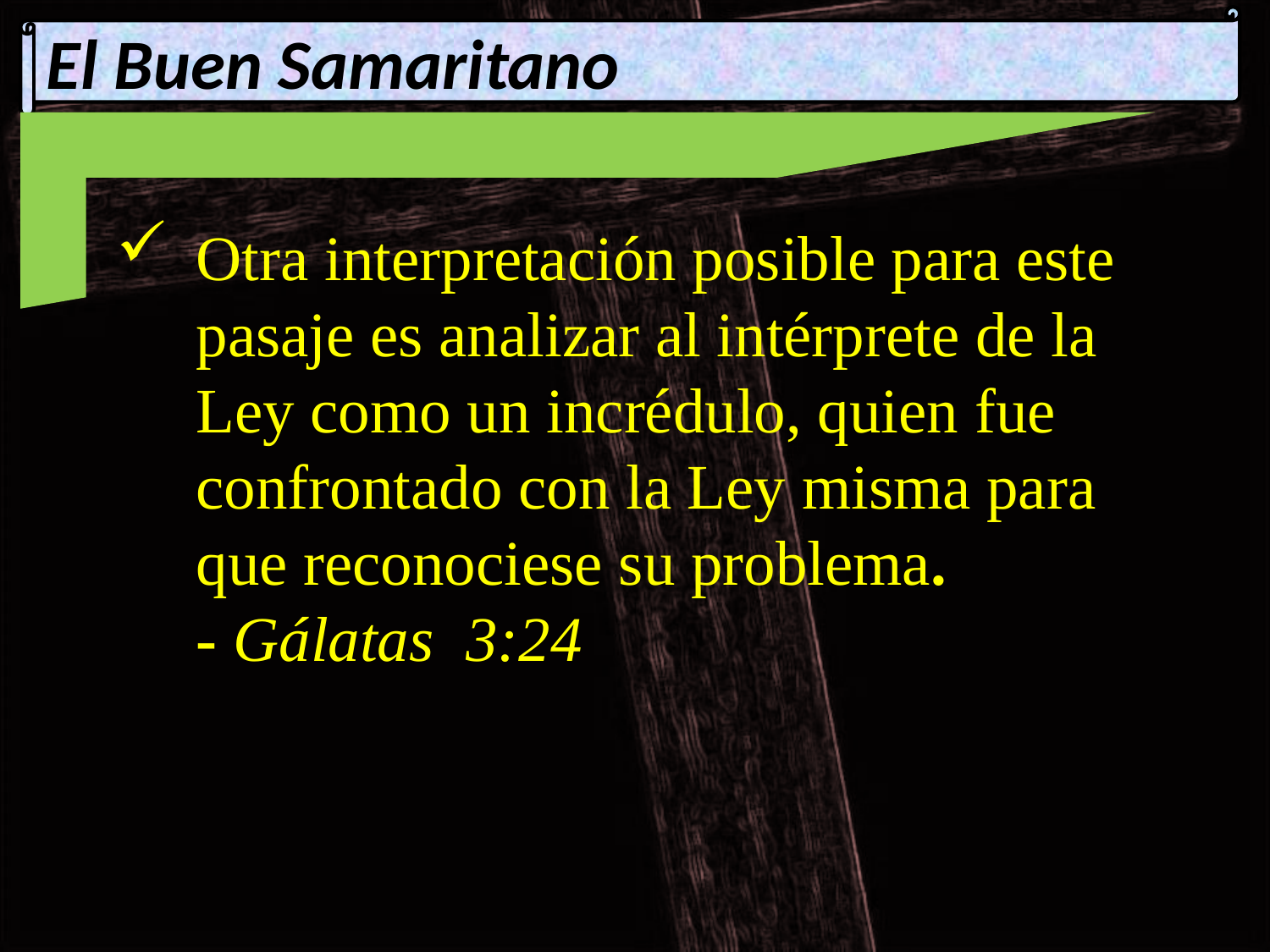

El Buen Samaritano

Otra interpretación posible para este pasaje es analizar al intérprete de la Ley como un incrédulo, quien fue confrontado con la Ley misma para que reconociese su problema.
     - Gálatas  3:24